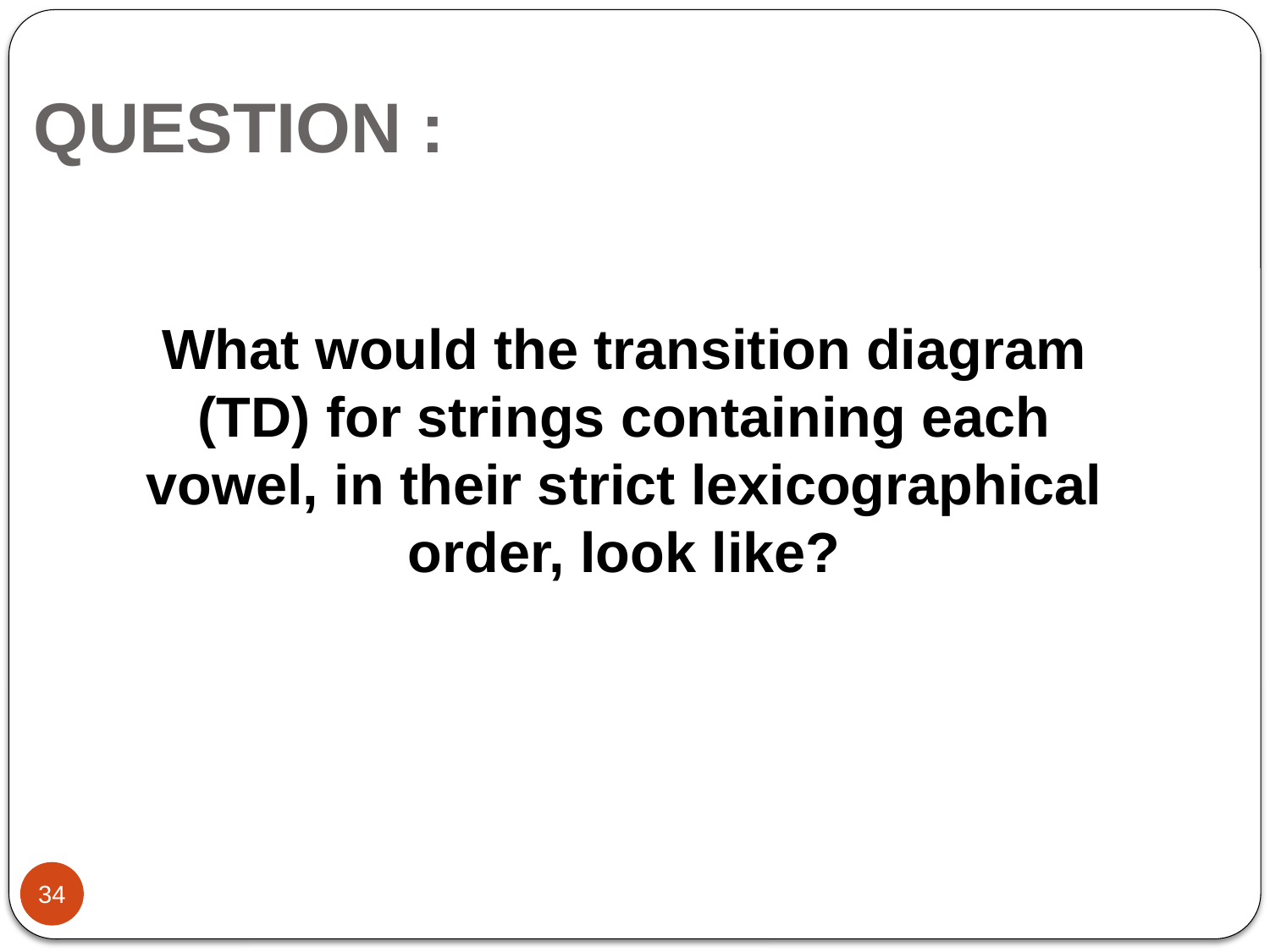

# QUESTION :
What would the transition diagram (TD) for strings containing each vowel, in their strict lexicographical order, look like?
34